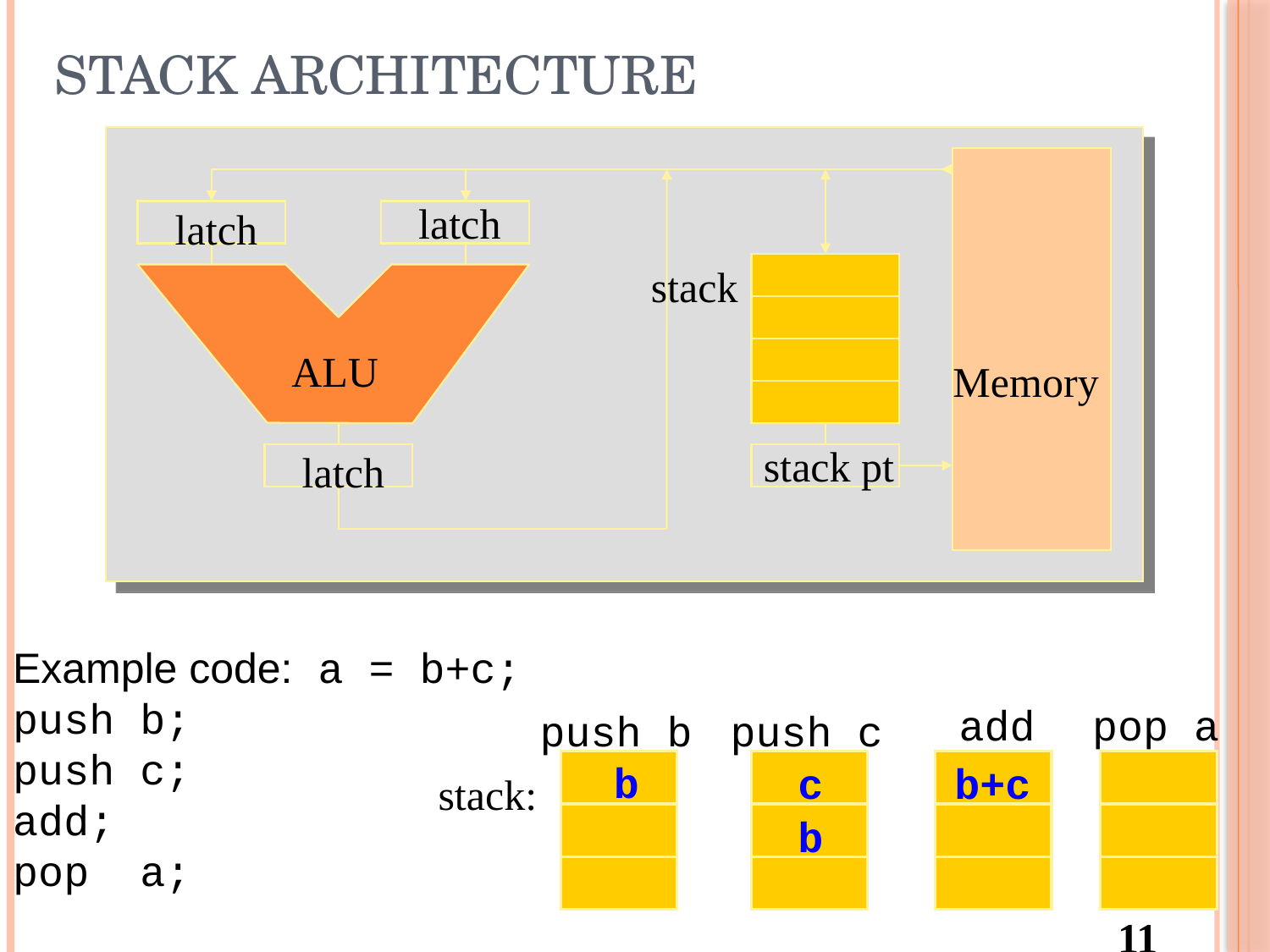

# Stack architecture

latch
latch

stack

ALU

Memory

stack pt
latch

Example code: a = b+c;
push b;
push c;
add;
pop  a;
push b
push c
add
pop a
b

c

b+c

stack:

b

11